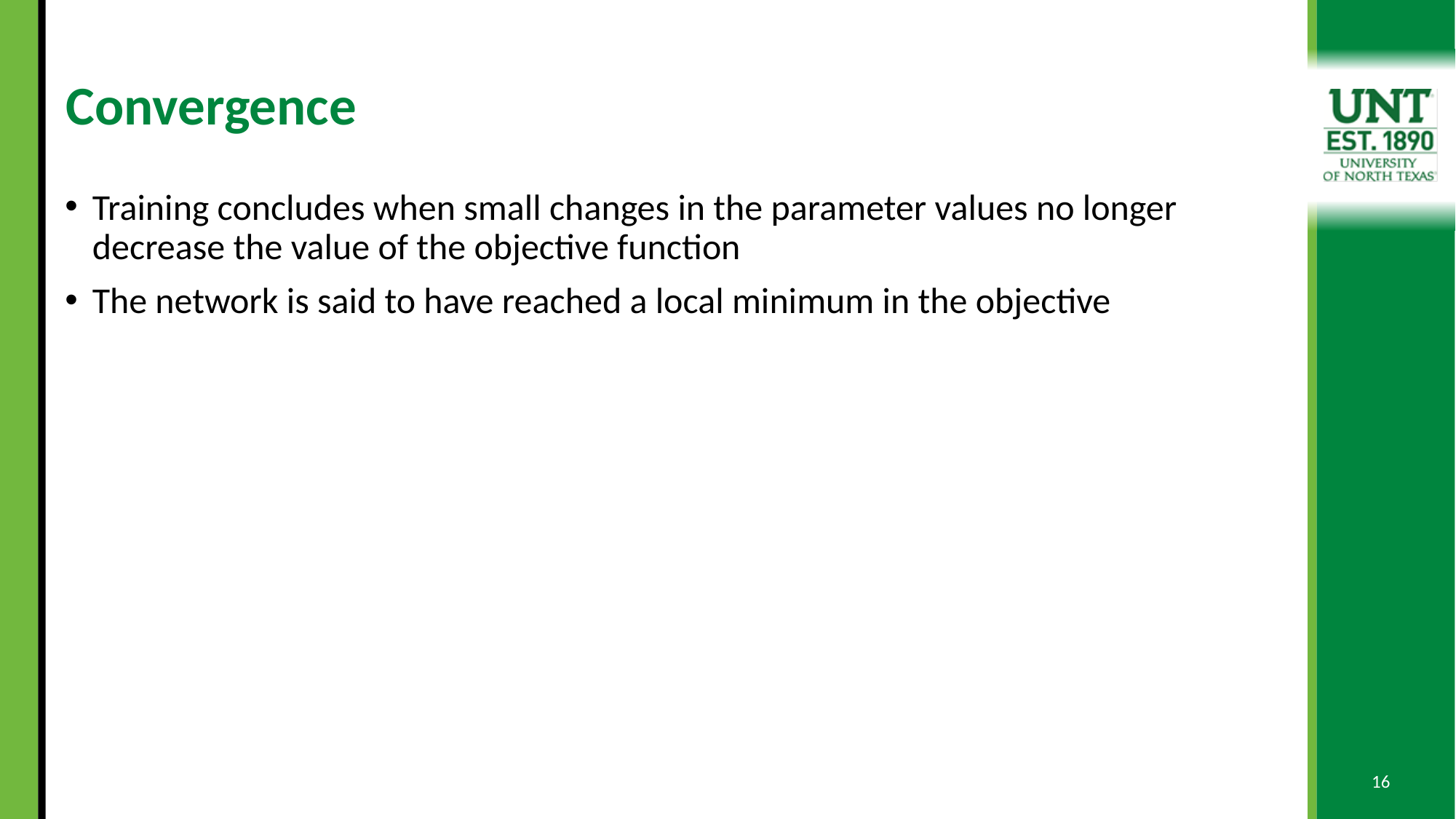

# Convergence
Training concludes when small changes in the parameter values no longer decrease the value of the objective function
The network is said to have reached a local minimum in the objective
16